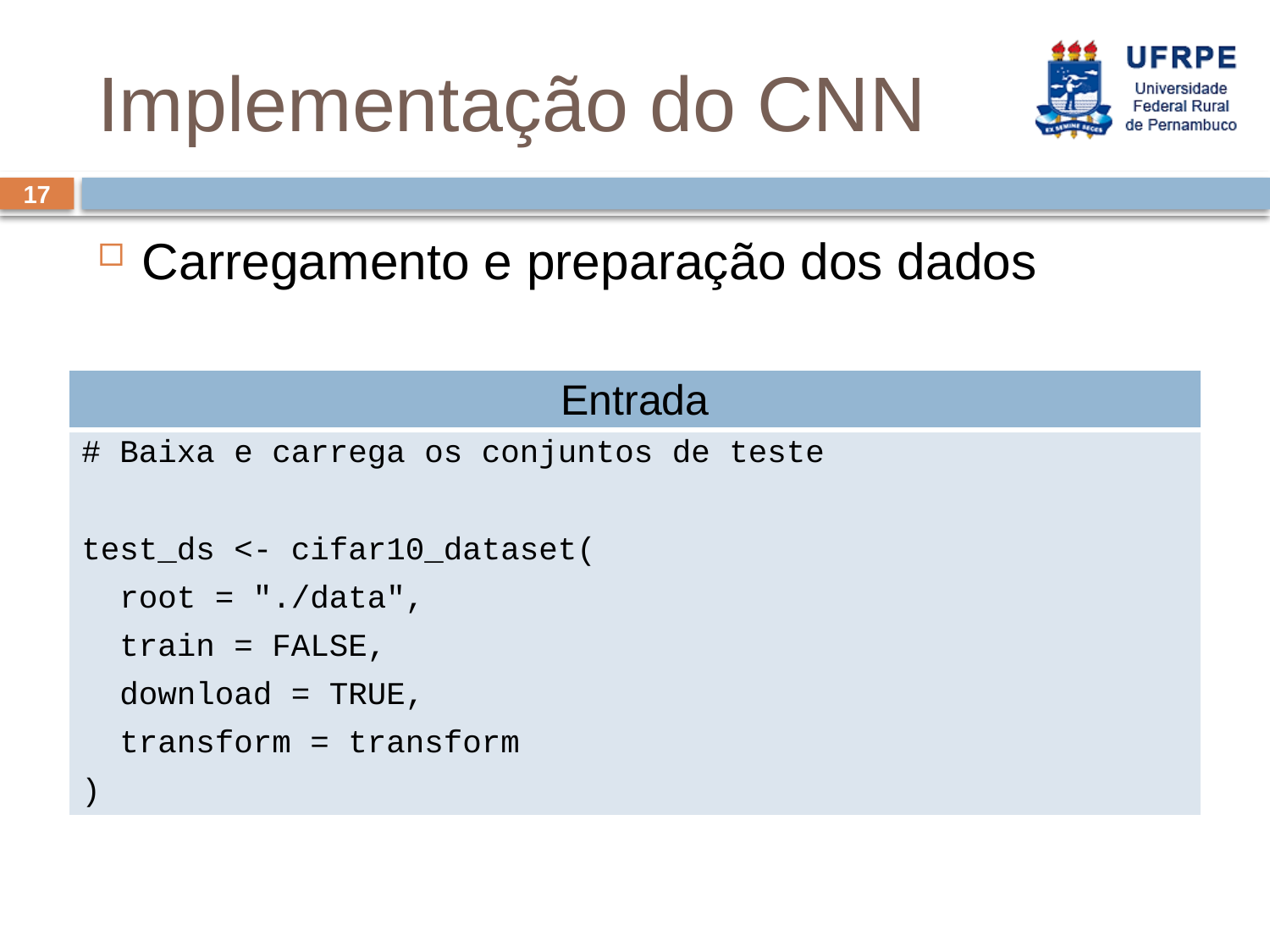

# Implementação do CNN
17
Carregamento e preparação dos dados
| Entrada |
| --- |
| # Baixa e carrega os conjuntos de teste test\_ds <- cifar10\_dataset( root = "./data", train = FALSE, download = TRUE, transform = transform ) |